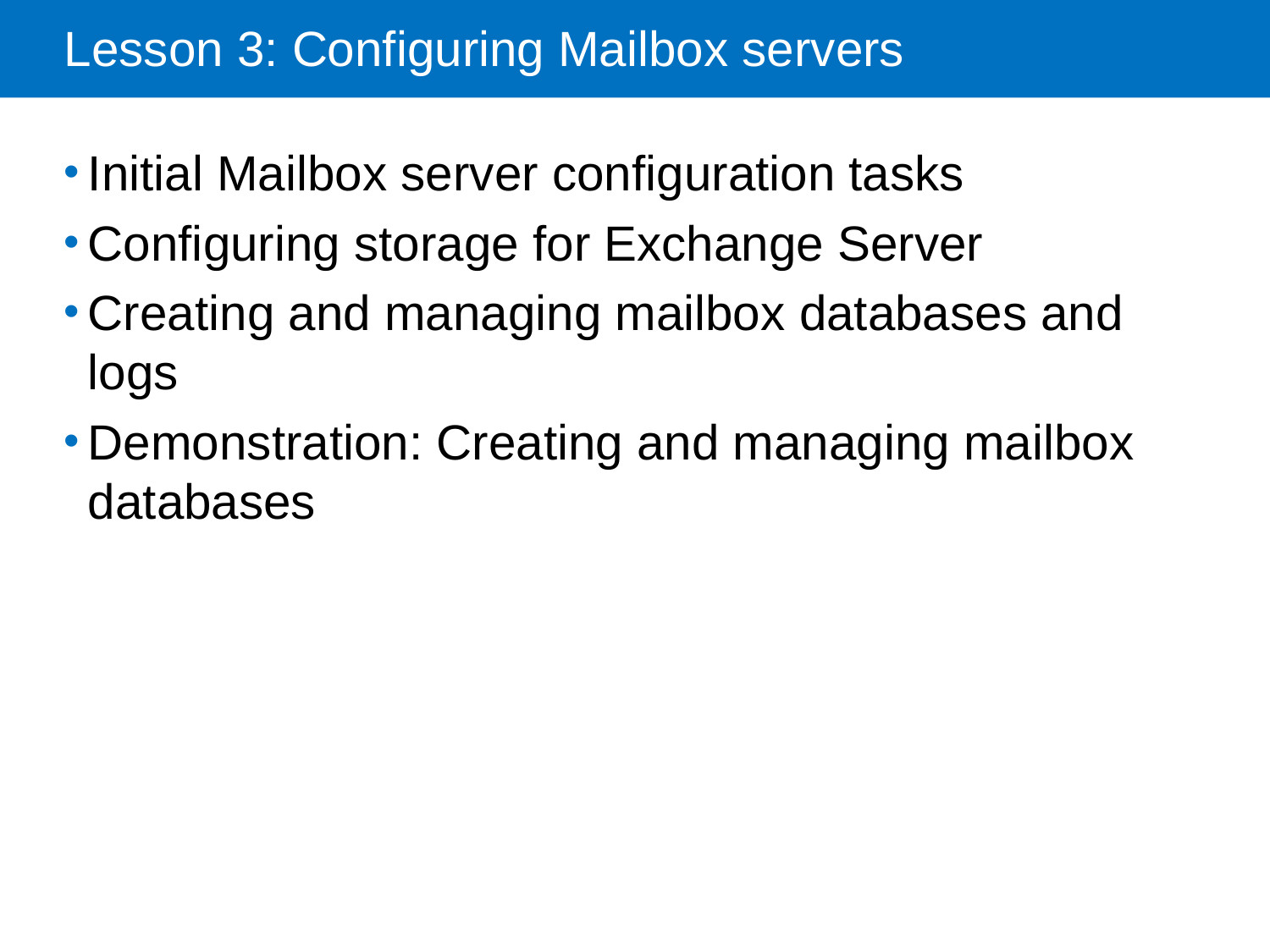

# Lesson 3: Configuring Mailbox servers
Initial Mailbox server configuration tasks
Configuring storage for Exchange Server
Creating and managing mailbox databases and logs
Demonstration: Creating and managing mailbox databases